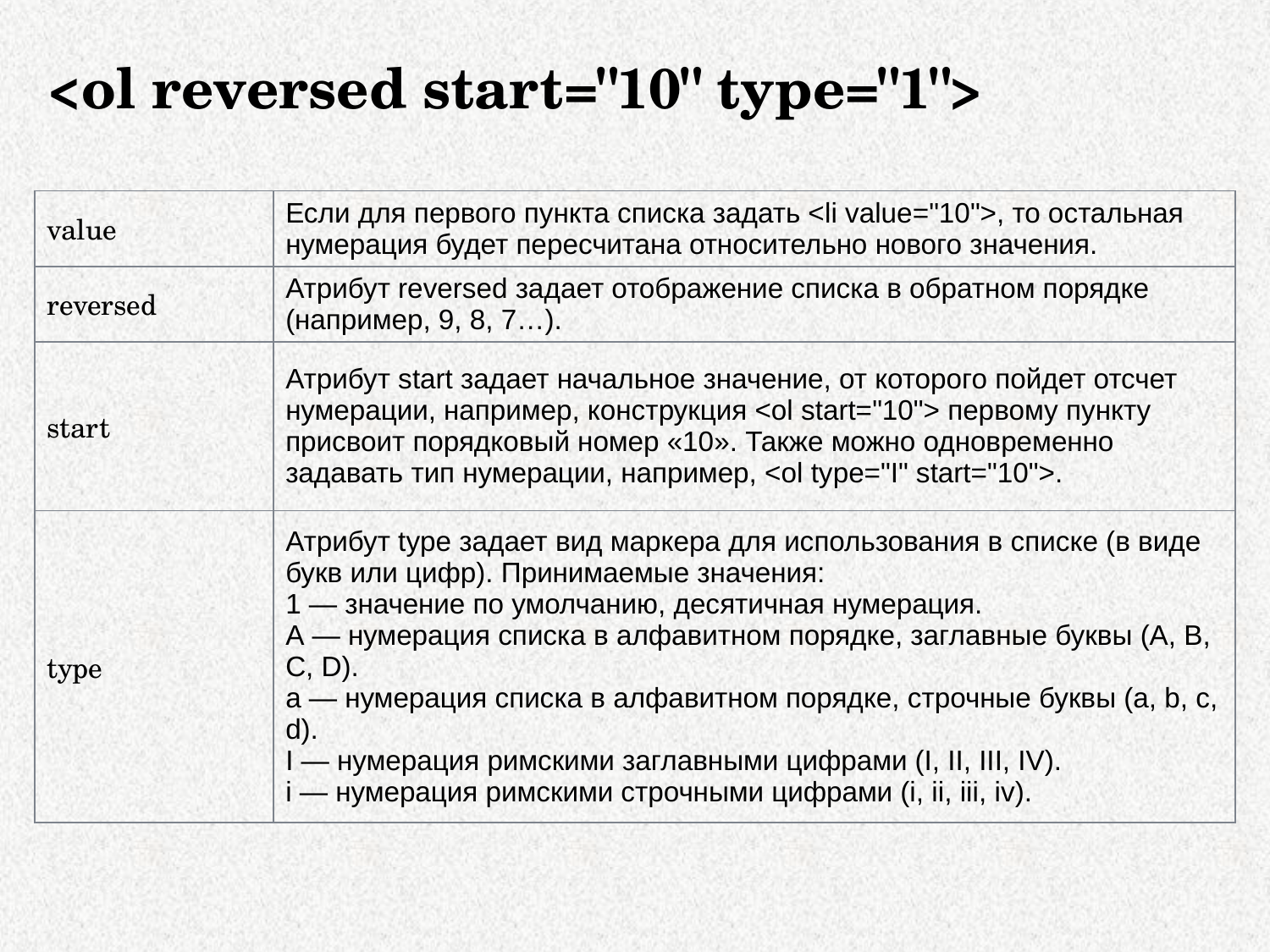

<ol reversed start="10" type="1">
| value | Если для первого пункта списка задать <li value="10">, то остальная нумерация будет пересчитана относительно нового значения. |
| --- | --- |
| reversed | Атрибут reversed задает отображение списка в обратном порядке (например, 9, 8, 7…). |
| start | Атрибут start задает начальное значение, от которого пойдет отсчет нумерации, например, конструкция <ol start="10"> первому пункту присвоит порядковый номер «10». Также можно одновременно задавать тип нумерации, например, <ol type="I" start="10">. |
| type | Атрибут type задает вид маркера для использования в списке (в виде букв или цифр). Принимаемые значения: 1 — значение по умолчанию, десятичная нумерация. A — нумерация списка в алфавитном порядке, заглавные буквы (A, B, C, D). a — нумерация списка в алфавитном порядке, строчные буквы (a, b, c, d). I — нумерация римскими заглавными цифрами (I, II, III, IV). i — нумерация римскими строчными цифрами (i, ii, iii, iv). |